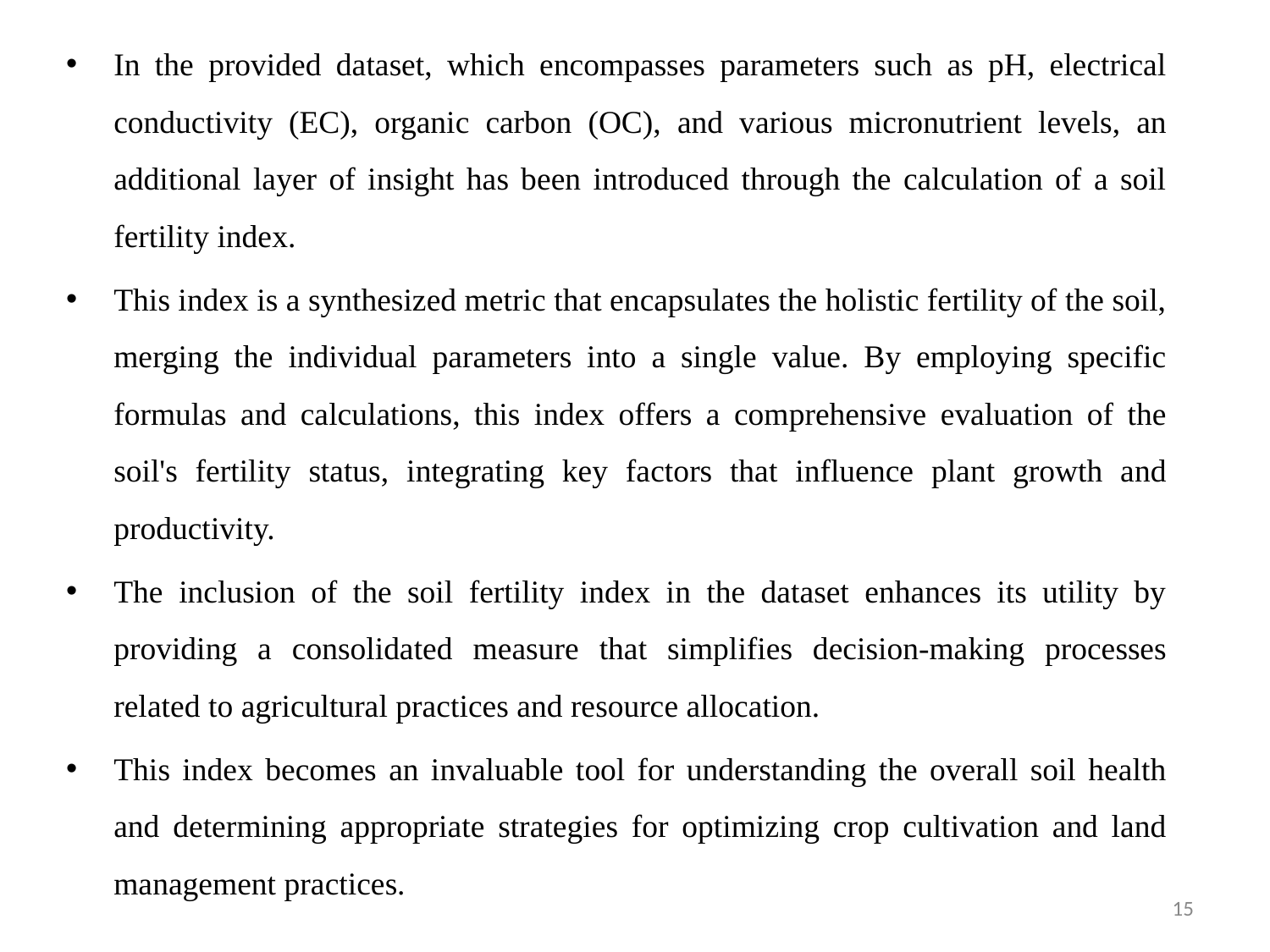

In the provided dataset, which encompasses parameters such as pH, electrical conductivity (EC), organic carbon (OC), and various micronutrient levels, an additional layer of insight has been introduced through the calculation of a soil fertility index.
This index is a synthesized metric that encapsulates the holistic fertility of the soil, merging the individual parameters into a single value. By employing specific formulas and calculations, this index offers a comprehensive evaluation of the soil's fertility status, integrating key factors that influence plant growth and productivity.
The inclusion of the soil fertility index in the dataset enhances its utility by providing a consolidated measure that simplifies decision-making processes related to agricultural practices and resource allocation.
This index becomes an invaluable tool for understanding the overall soil health and determining appropriate strategies for optimizing crop cultivation and land management practices.

15